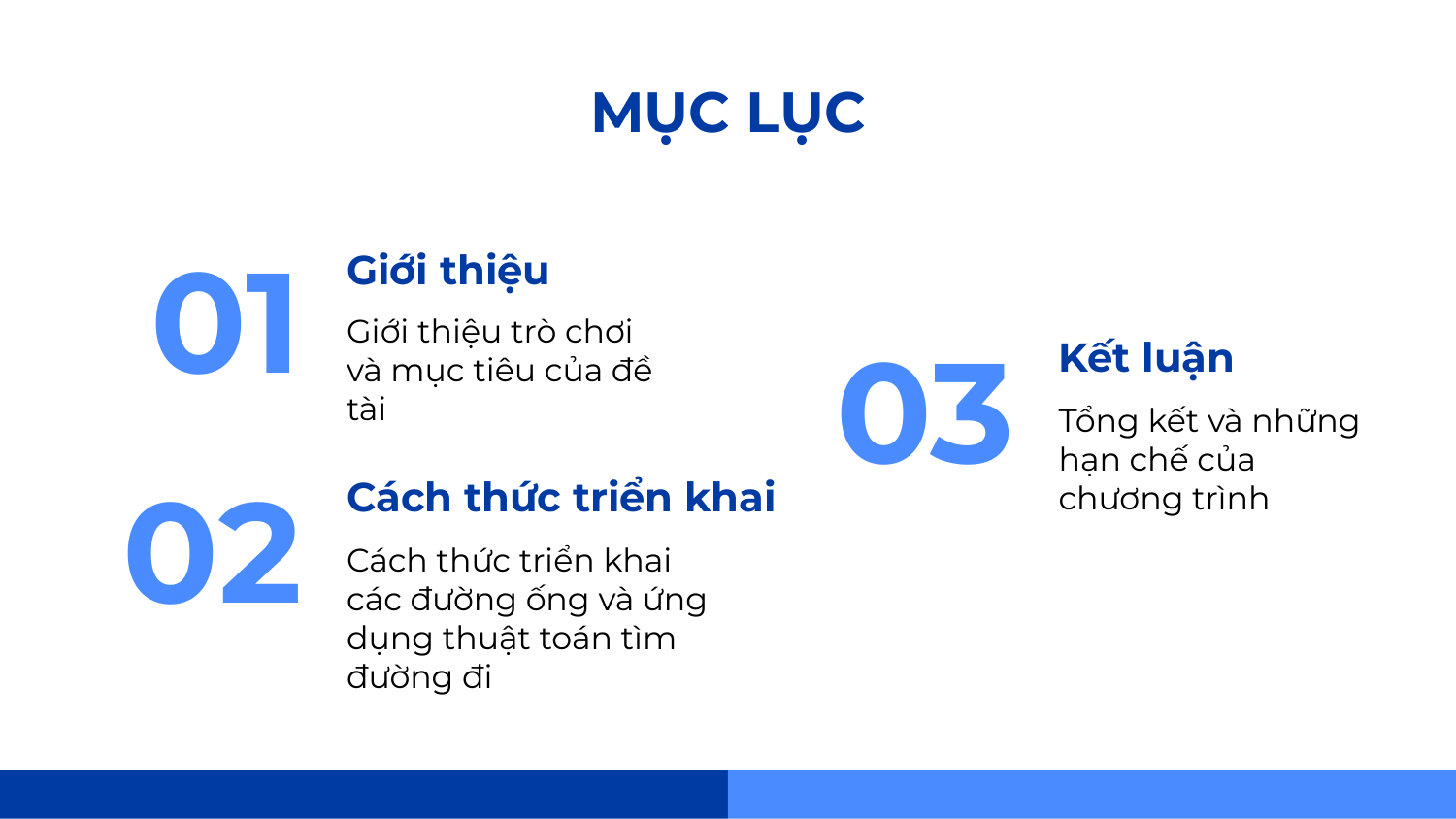

# MỤC LỤC
Giới thiệu
01
Giới thiệu trò chơi và mục tiêu của đề tài
Kết luận
03
Tổng kết và những hạn chế của chương trình

Cách thức triển khai
02
Cách thức triển khai các đường ống và ứng dụng thuật toán tìm đường đi